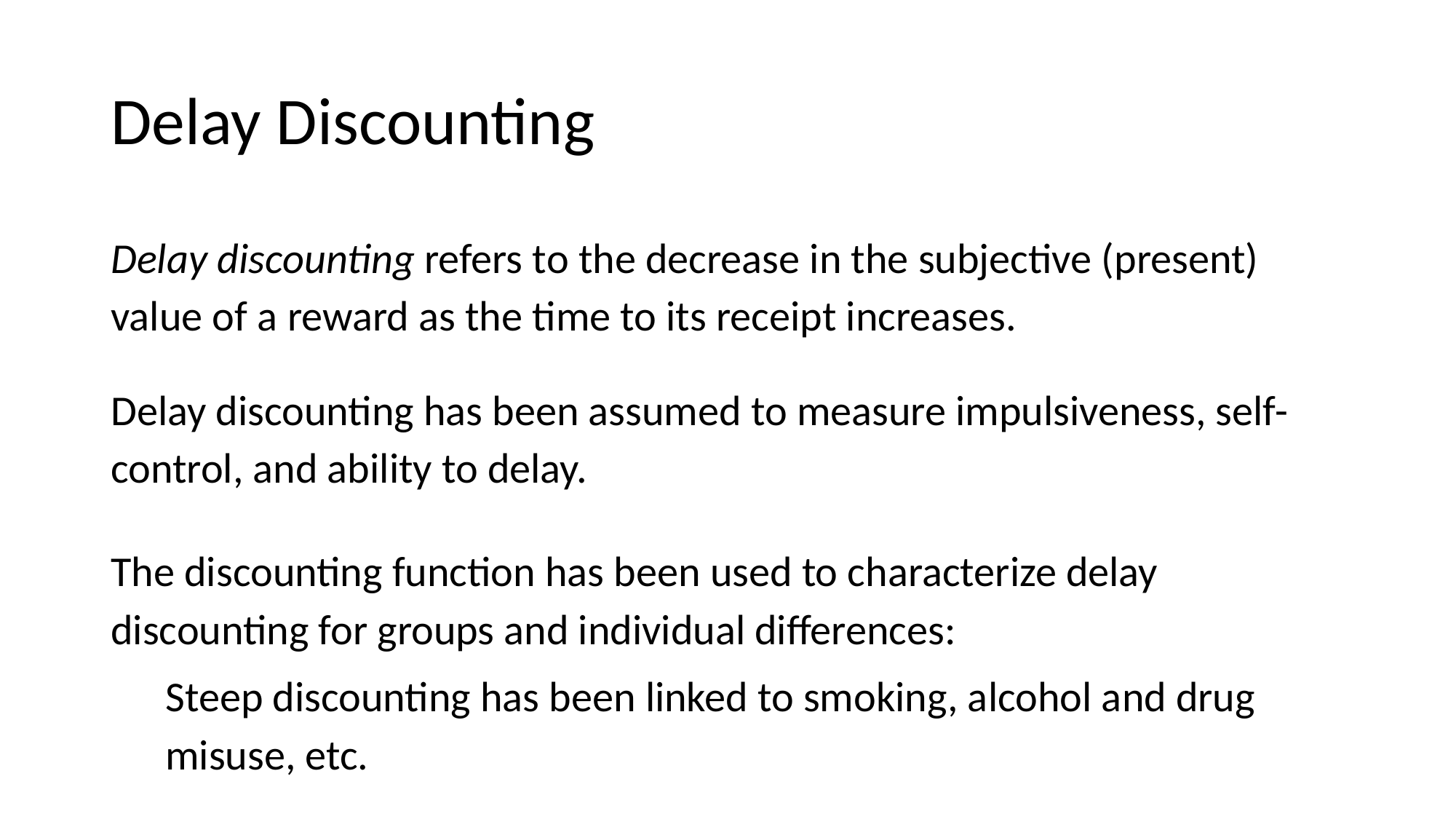

# Delay Discounting
Delay discounting refers to the decrease in the subjective (present) value of a reward as the time to its receipt increases.
Delay discounting has been assumed to measure impulsiveness, self-control, and ability to delay.
The discounting function has been used to characterize delay discounting for groups and individual differences:
Steep discounting has been linked to smoking, alcohol and drug misuse, etc.